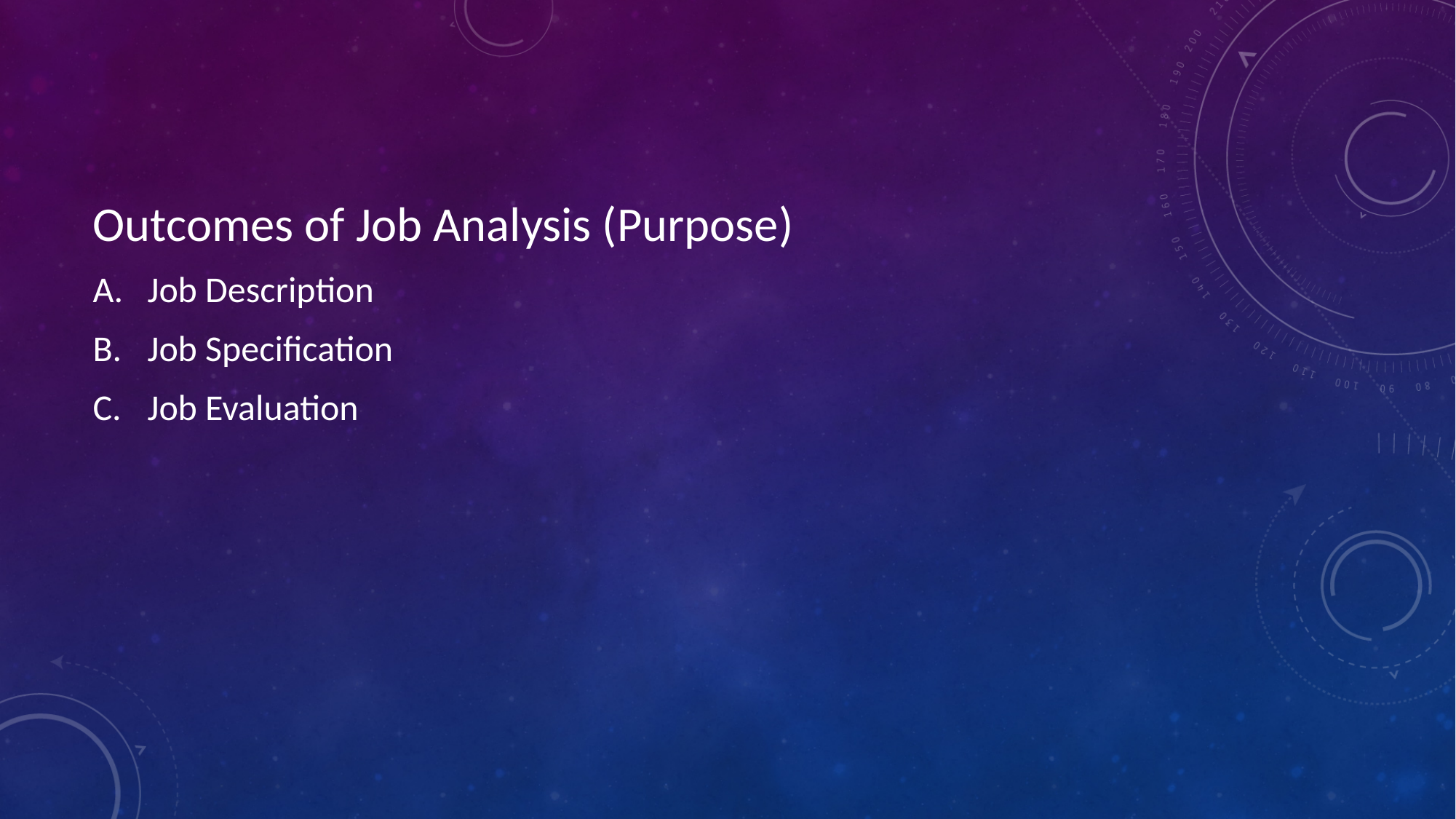

Outcomes of Job Analysis (Purpose)
Job Description
Job Specification
Job Evaluation